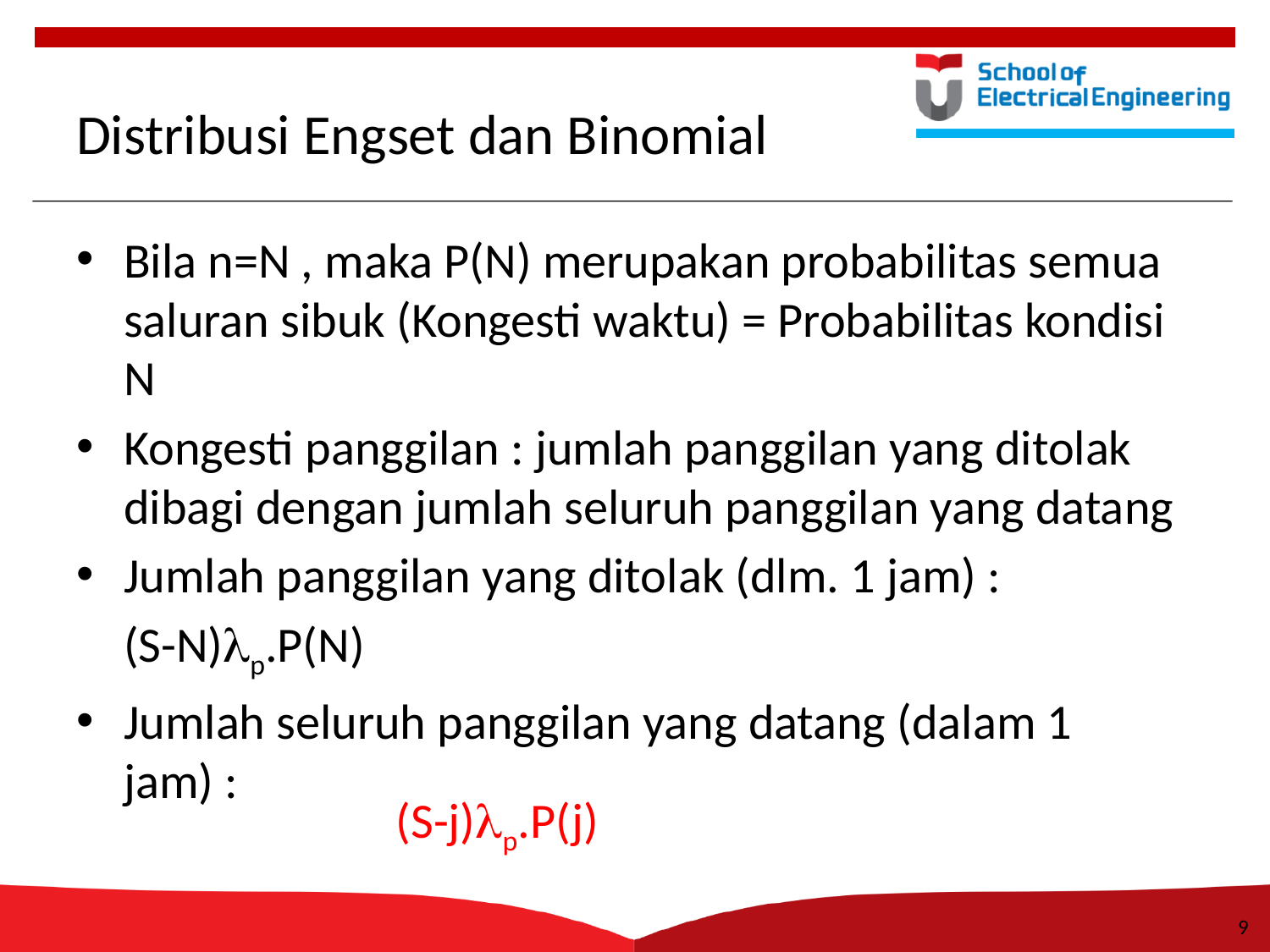

9
# Distribusi Engset dan Binomial
Bila n=N , maka P(N) merupakan probabilitas semua saluran sibuk (Kongesti waktu) = Probabilitas kondisi N
Kongesti panggilan : jumlah panggilan yang ditolak dibagi dengan jumlah seluruh panggilan yang datang
Jumlah panggilan yang ditolak (dlm. 1 jam) :
	(S-N)λp.P(N)
Jumlah seluruh panggilan yang datang (dalam 1 jam) :
N
Σ
j=0
(S-j)λp.P(j)